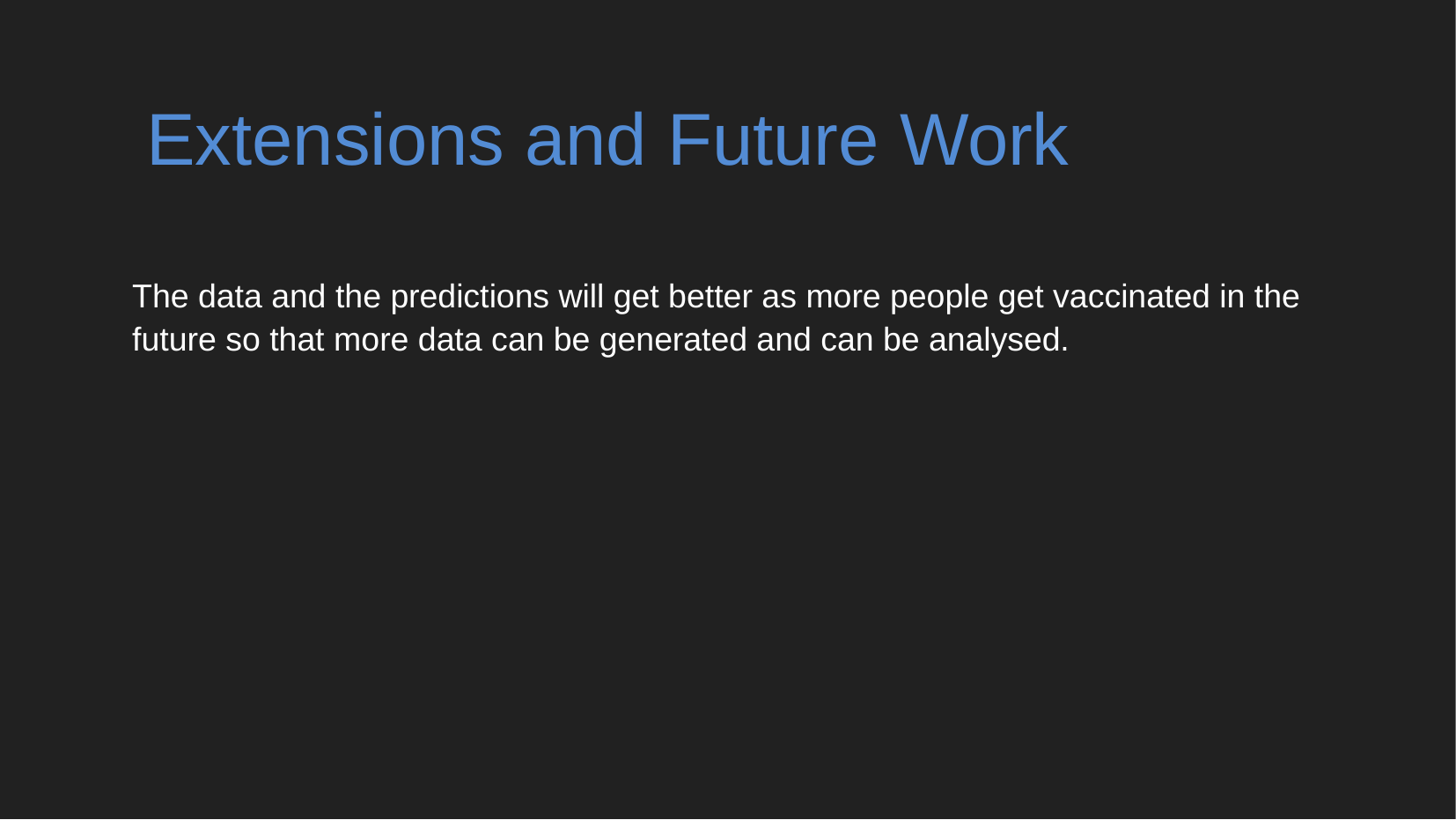

Extensions and Future Work
The data and the predictions will get better as more people get vaccinated in the future so that more data can be generated and can be analysed.